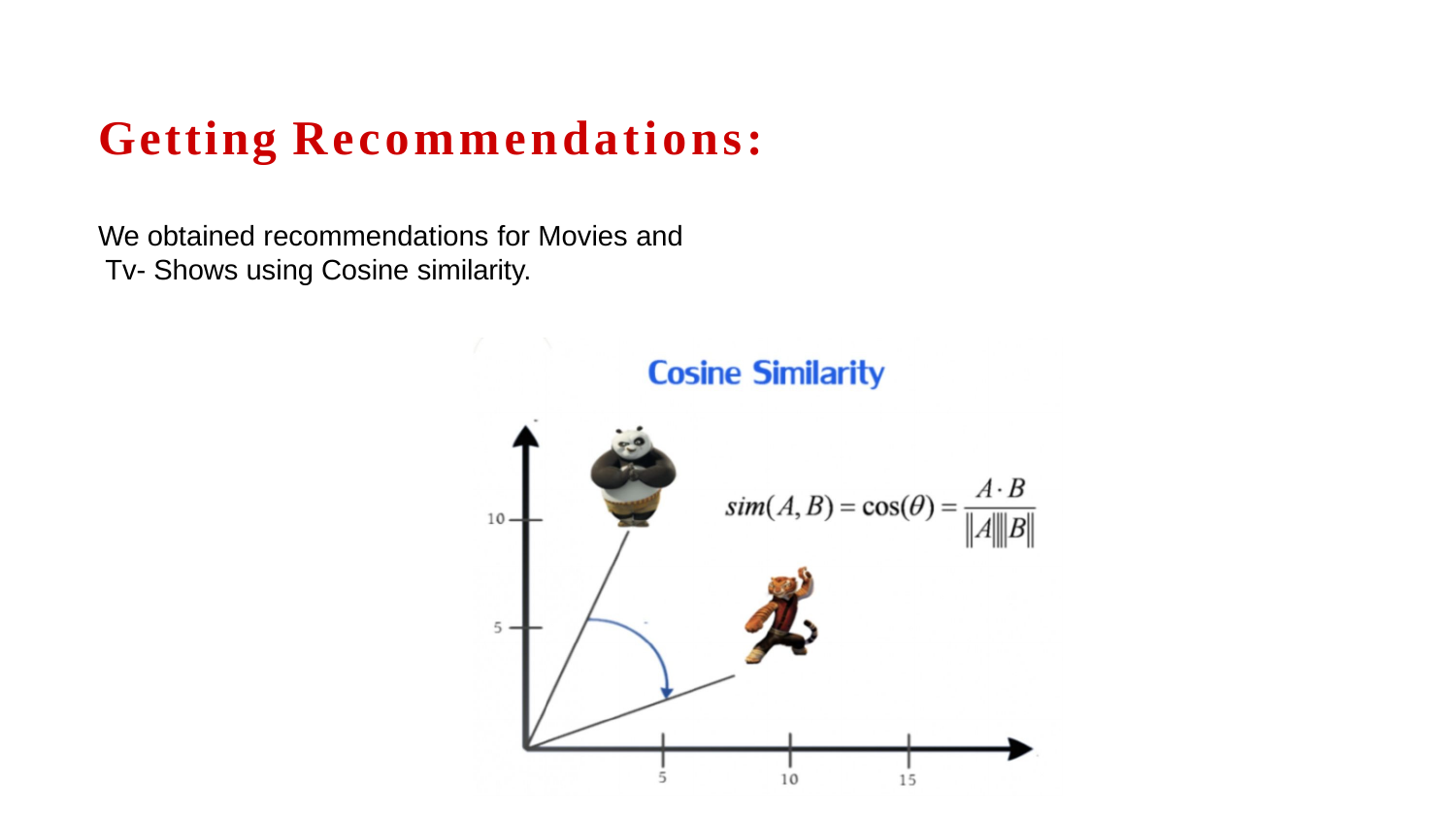

Getting Recommendations:
We obtained recommendations for Movies and  Tv- Shows using Cosine similarity.